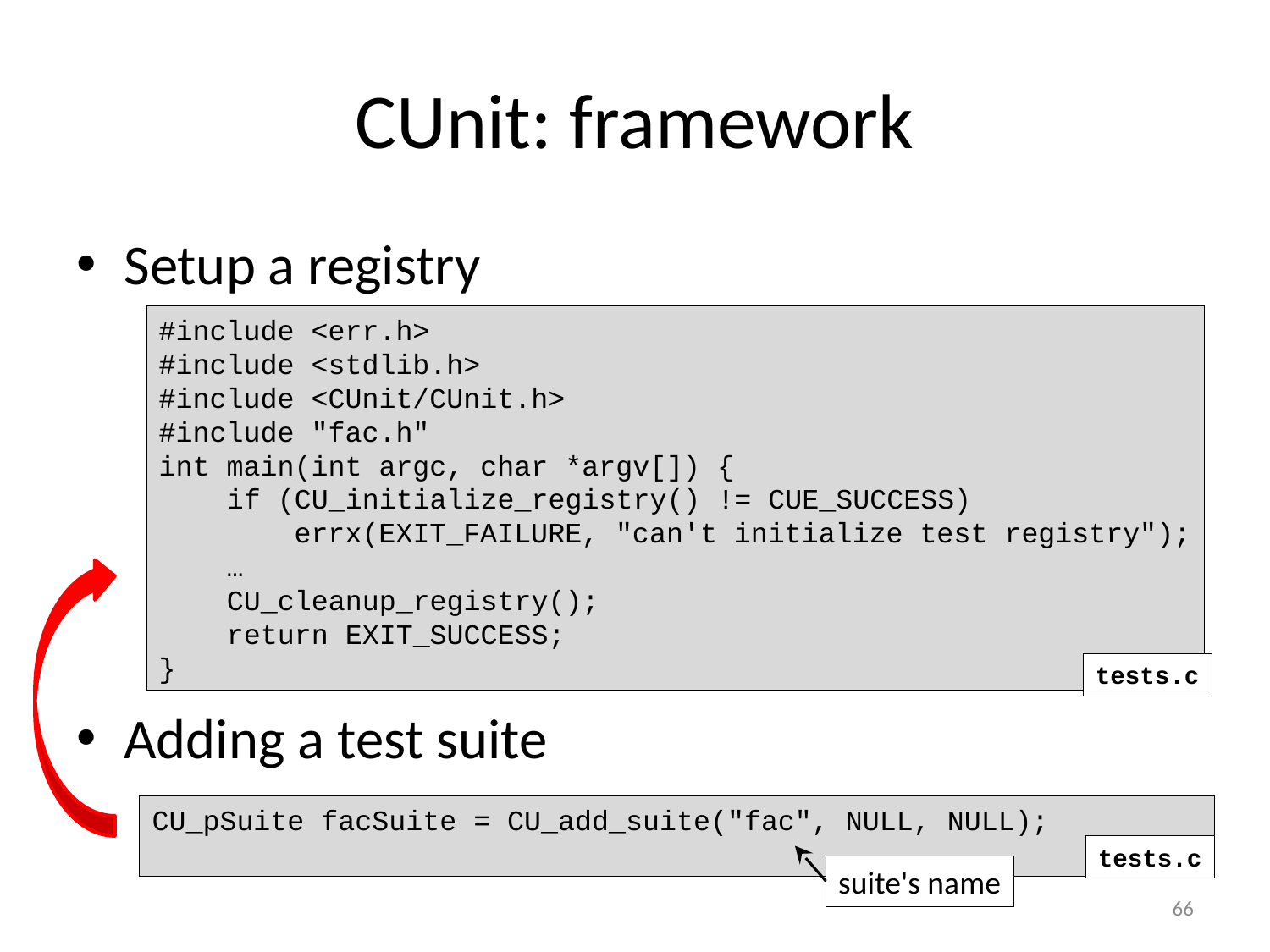

# CUnit: framework
Setup a registry

Adding a test suite
#include <err.h>
#include <stdlib.h>
#include <CUnit/CUnit.h>
#include "fac.h"
int main(int argc, char *argv[]) {
    if (CU_initialize_registry() != CUE_SUCCESS)
        errx(EXIT_FAILURE, "can't initialize test registry");
    …
    CU_cleanup_registry();
    return EXIT_SUCCESS;
}
tests.c

CU_pSuite facSuite = CU_add_suite("fac", NULL, NULL);

tests.c
suite's name
66